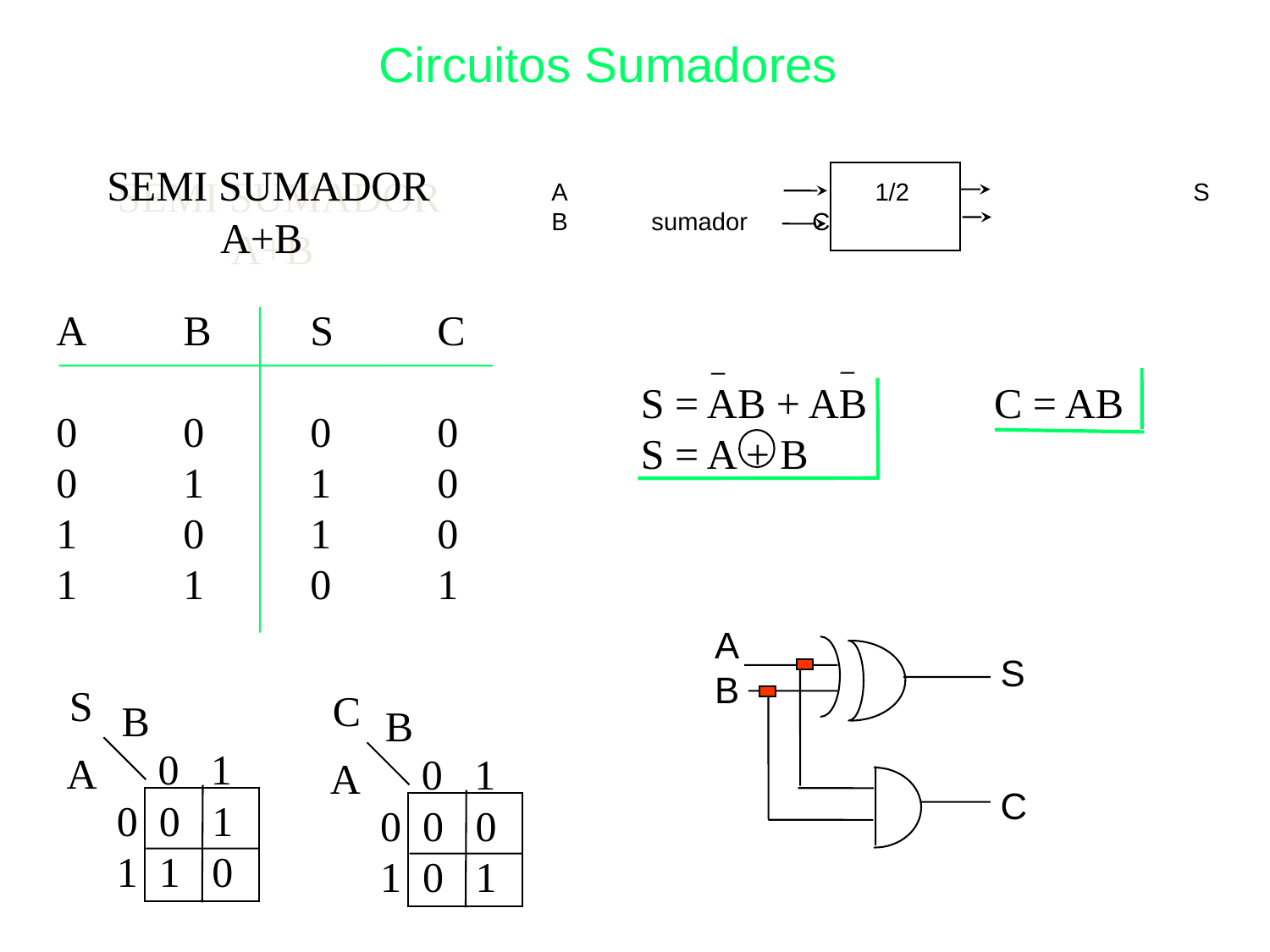

# Circuitos Sumadores
 SEMI SUMADOR
	A+B

A		          1/2    		 S
B            sumador     	 C

A	B	S	C

0	0	0	0
0	1	1	0
1	0	1	0
1	1	0	1

S = AB + AB            C = AB
S = A + B

A
B

S

C

S
    B
A
   0   1
0  0   1
1  1   0

C
    B
A
   0   1
0  0   0
1  0   1